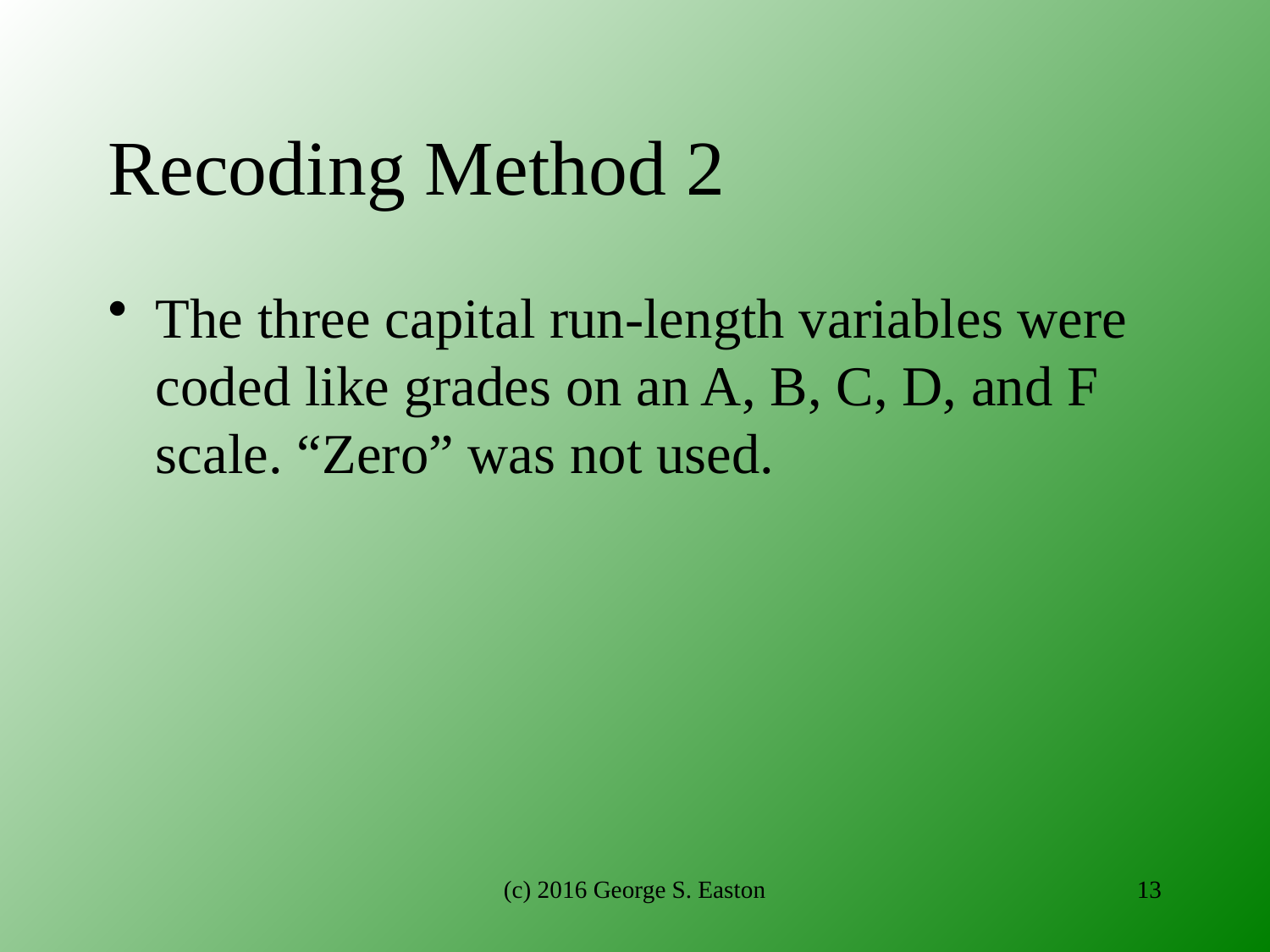

# Recoding Method 2
The three capital run-length variables were coded like grades on an A, B, C, D, and F scale. “Zero” was not used.
(c) 2016 George S. Easton
13